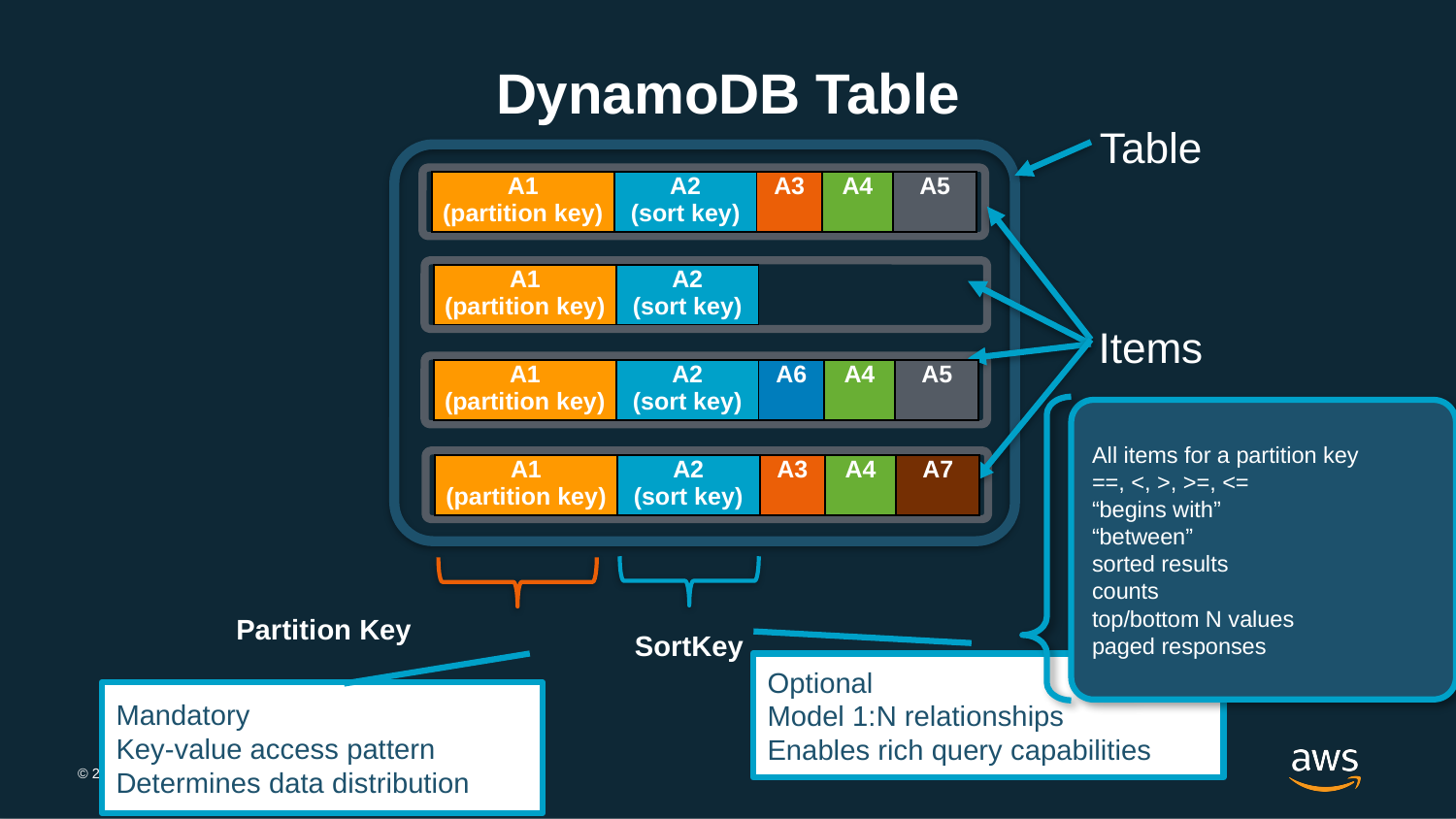

# DynamoDB Table
Table

| A1 (partition key) | A2 (sort key) | A3 | A4 | A5 |
| --- | --- | --- | --- | --- |

| A1 (partition key) | A2 (sort key) |
| --- | --- |
Items

| A1 (partition key) | A2 (sort key) | A6 | A4 | A5 |
| --- | --- | --- | --- | --- |

All items for a partition key
==, <, >, >=, <=
“begins with”
“between”
sorted results
counts
top/bottom N values
paged responses

| A1 (partition key) | A2 (sort key) | A3 | A4 | A7 |
| --- | --- | --- | --- | --- |

Partition Key
SortKey
Optional
Model 1:N relationships
Enables rich query capabilities
Mandatory
Key-value access pattern
Determines data distribution